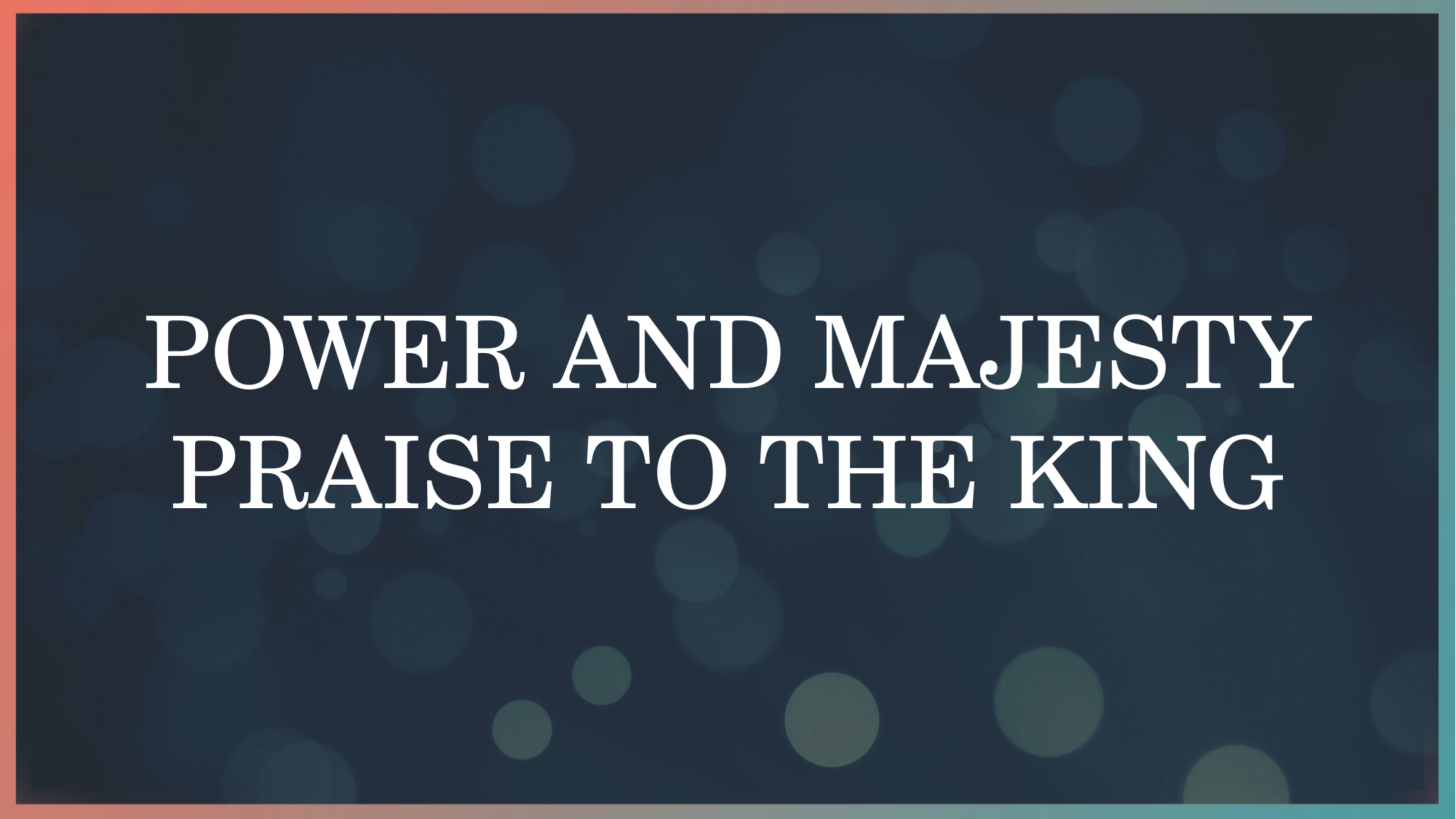

POWER AND MAJESTY PRAISE TO THE KING